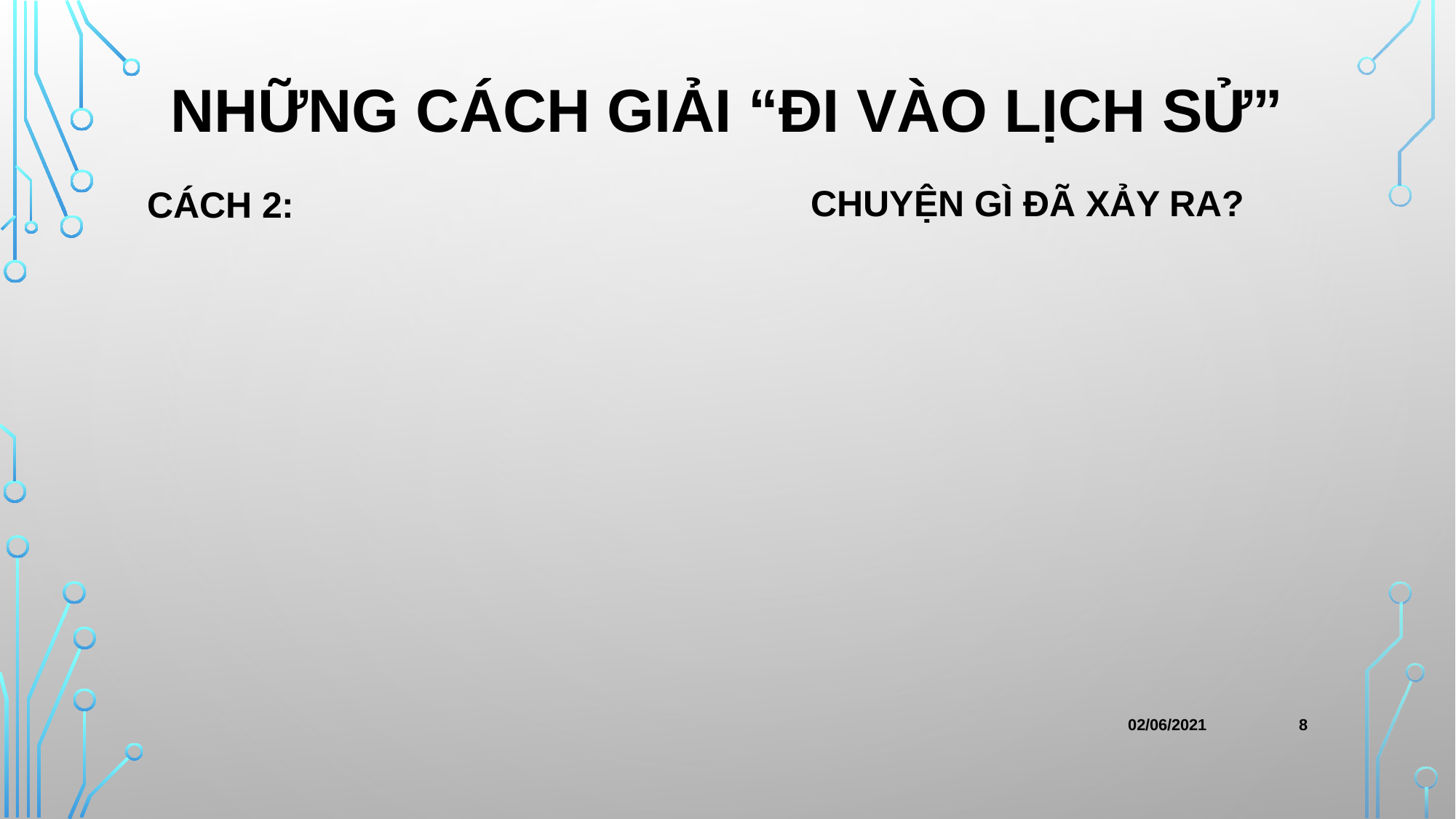

# NHỮNG CÁCH GIẢI “ĐI VÀO LỊCH SỬ”
CHUYỆN GÌ ĐÃ XẢY RA?
CÁCH 2:

8
02/06/2021